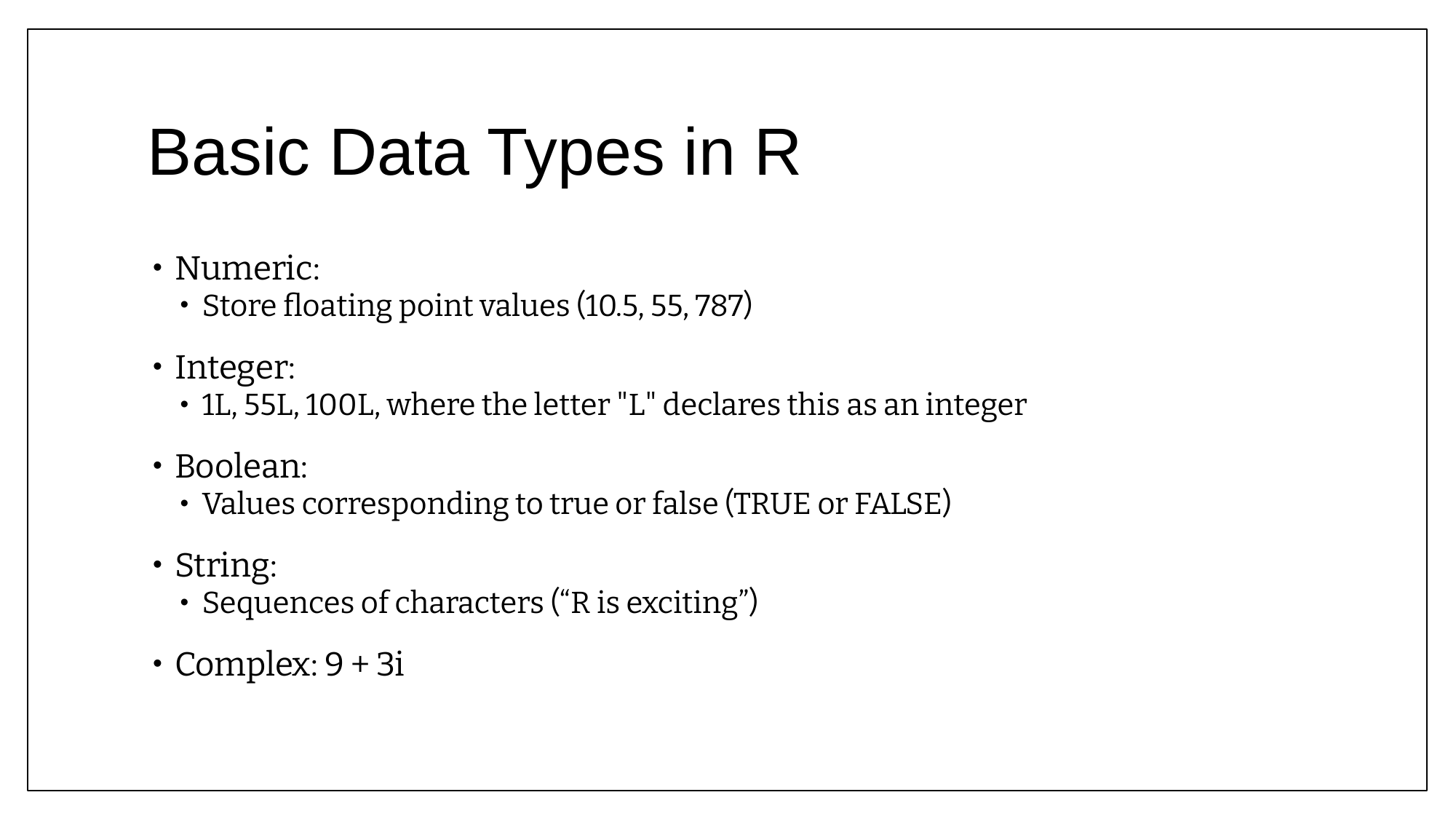

# Basic Data Types in R
Numeric:
Store floating point values (10.5, 55, 787)
Integer:
1L, 55L, 100L, where the letter "L" declares this as an integer
Boolean:
Values corresponding to true or false (TRUE or FALSE)
String:
Sequences of characters (“R is exciting”)
Complex: 9 + 3i